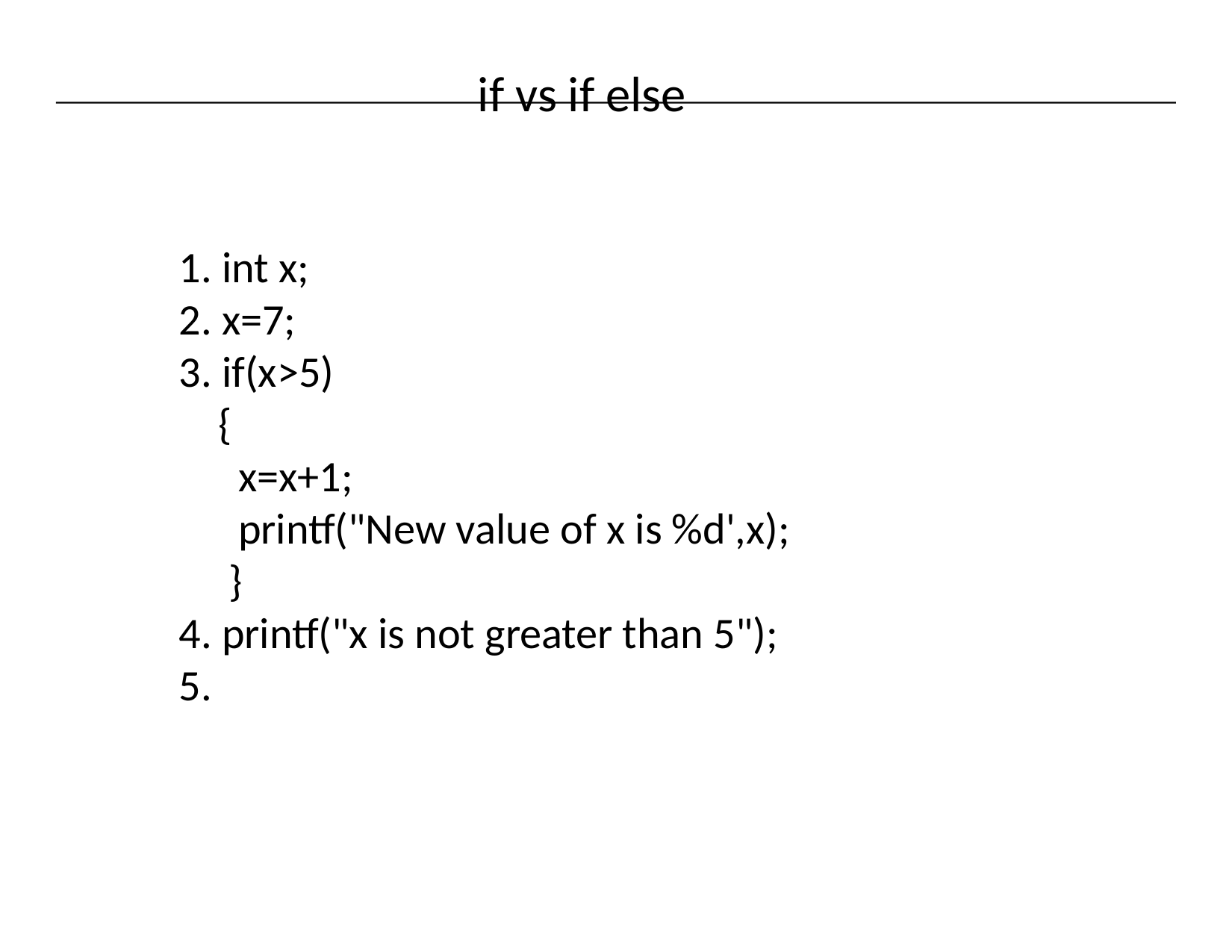

if vs if else
1. int x;
2. x=7;
3. if(x>5)
    {
      x=x+1;
      printf("New value of x is %d',x);
     }
4. printf("x is not greater than 5");
5.